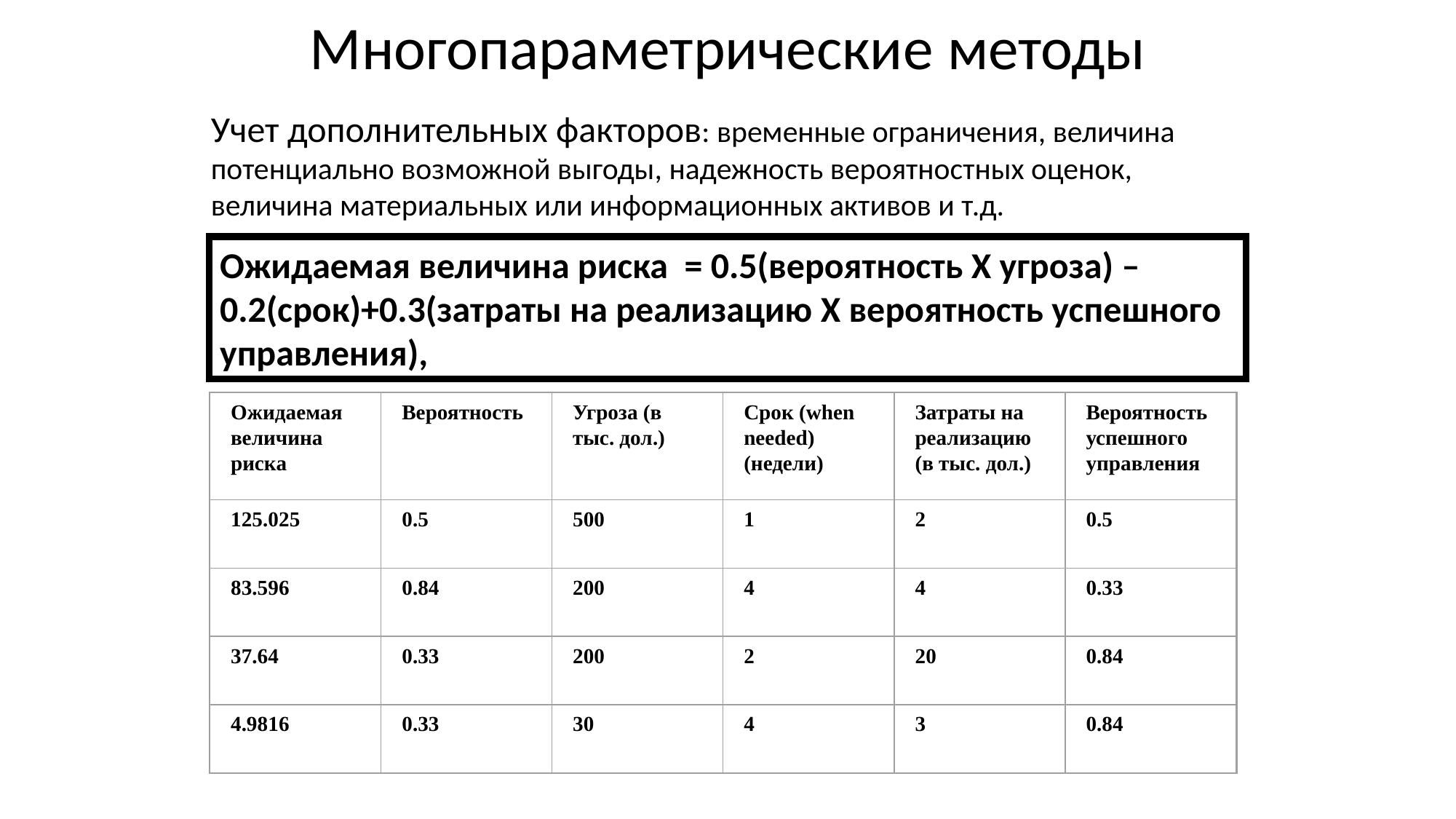

# Многопараметрические методы
Учет дополнительных факторов: временные ограничения, величина потенциально возможной выгоды, надежность вероятностных оценок, величина материальных или информационных активов и т.д.
Ожидаемая величина риска  = 0.5(вероятность X угроза) – 0.2(срок)+0.3(затраты на реализацию X вероятность успешного управления),

Ожидаемая величина риска

Вероятность

Угроза (в тыс. дол.)‏

Срок (when needed) (недели)‏

Затраты на реализацию (в тыс. дол.)‏

Вероятность успешного управления

125.025

0.5

500

1

2

0.5

83.596

0.84

200

4

4

0.33

37.64

0.33

200

2

20

0.84

4.9816

0.33

30

4

3

0.84